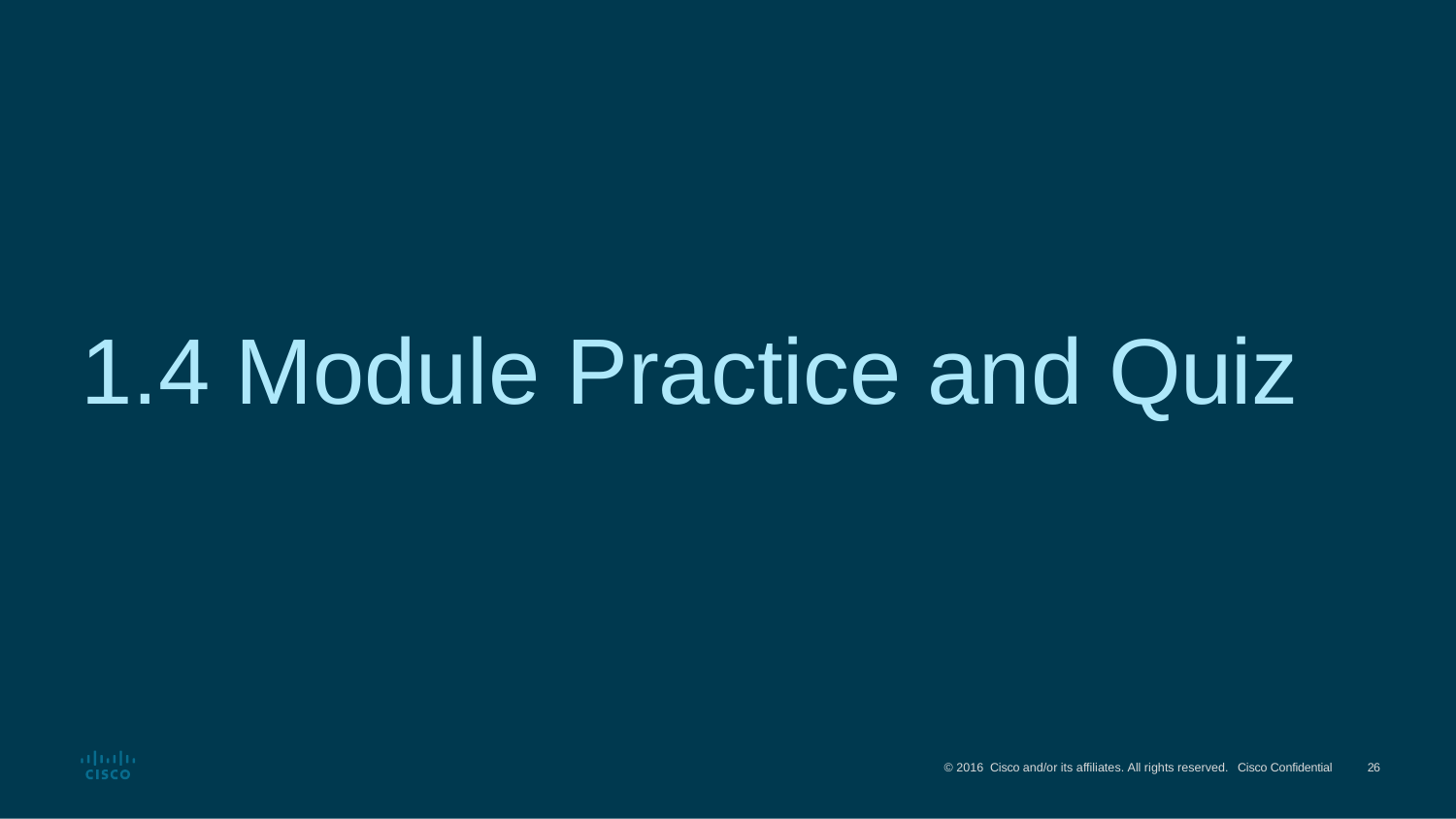

# 1.4 Module Practice and Quiz
© 2016 Cisco and/or its affiliates. All rights reserved. Cisco Confidential
26